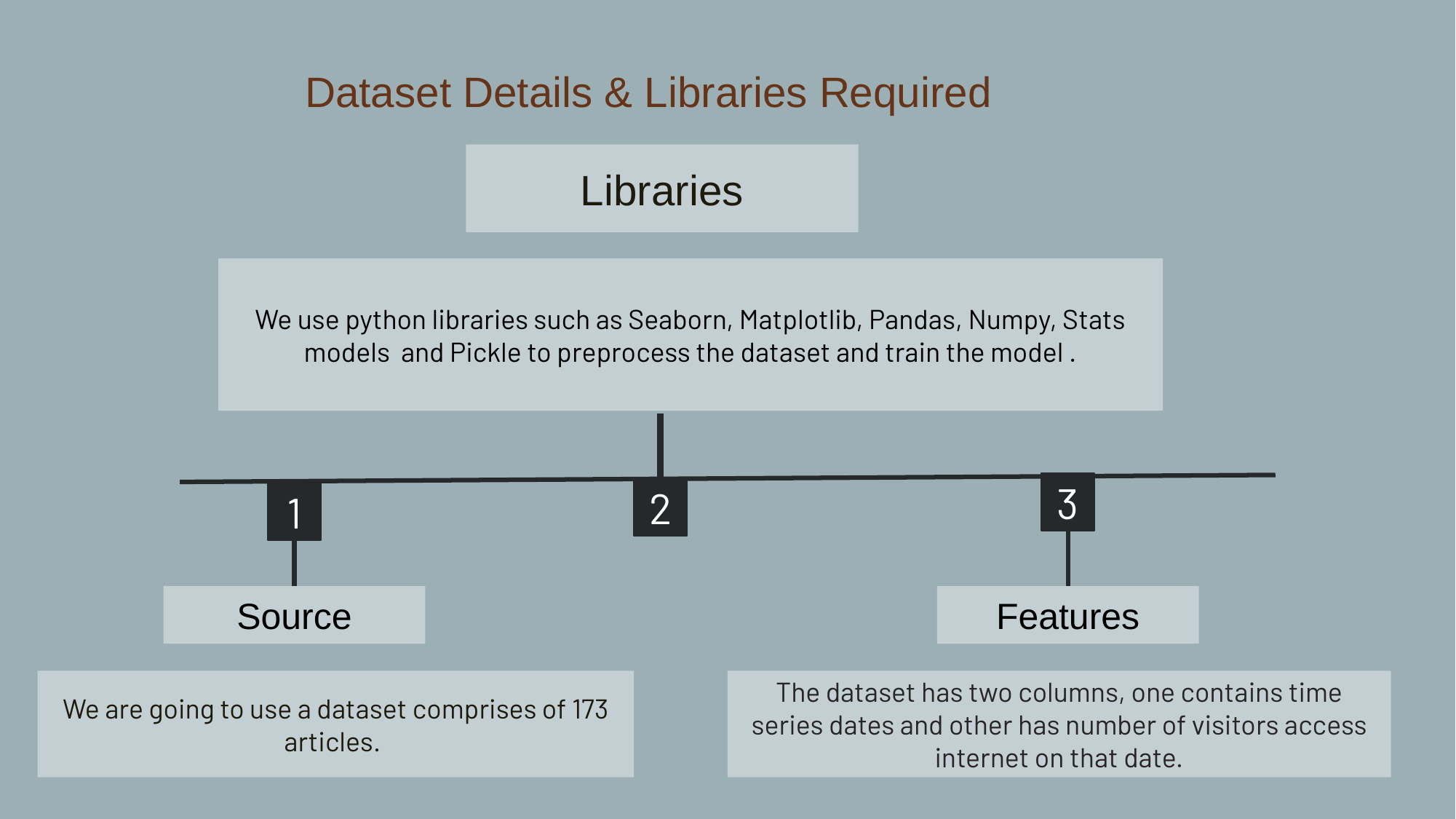

Dataset Details & Libraries Required
Libraries
We use python libraries such as Seaborn, Matplotlib, Pandas, Numpy, Stats models  and Pickle to preprocess the dataset and train the model .
3
2
1
Source
Features
We are going to use a dataset comprises of 173 articles.
The dataset has two columns, one contains time series dates and other has number of visitors access internet on that date.